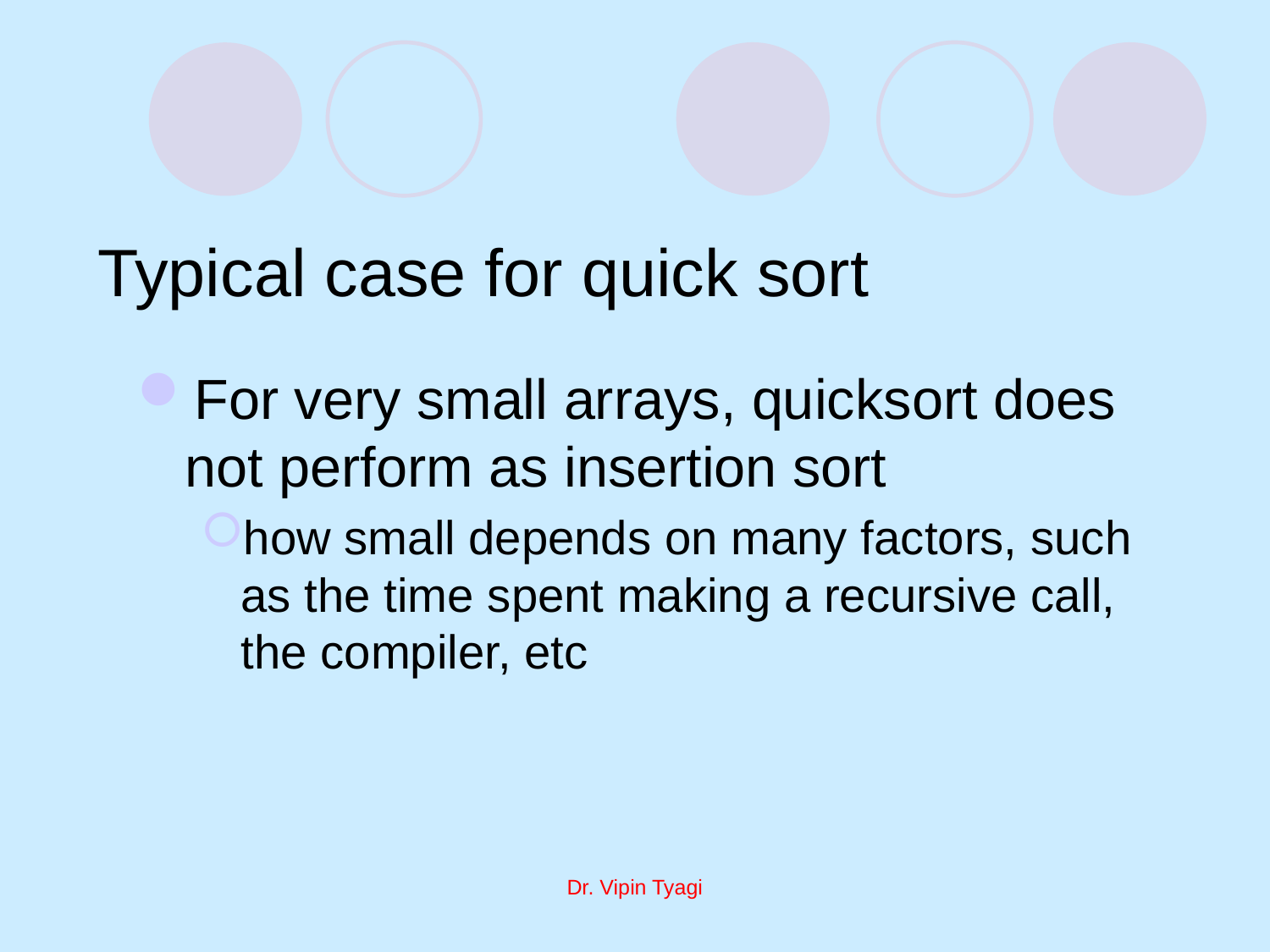

# Typical case for quick sort
For very small arrays, quicksort does not perform as insertion sort
how small depends on many factors, such as the time spent making a recursive call, the compiler, etc

Dr. Vipin Tyagi